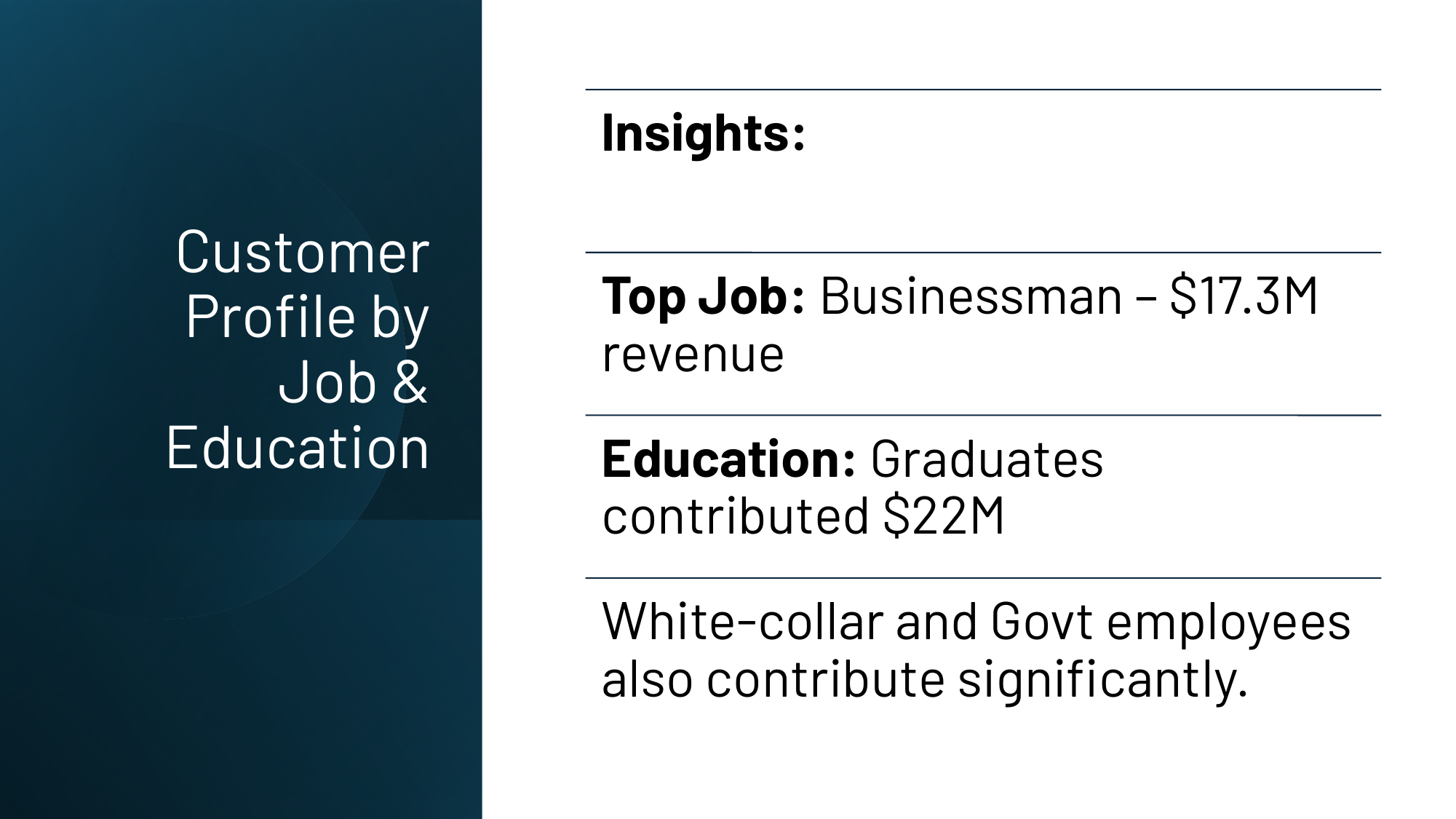

Insights:
Top Job: Businessman – $17.3M revenue
Education: Graduates contributed $22M
White-collar and Govt employees also contribute significantly.

# Customer Profile by Job & Education